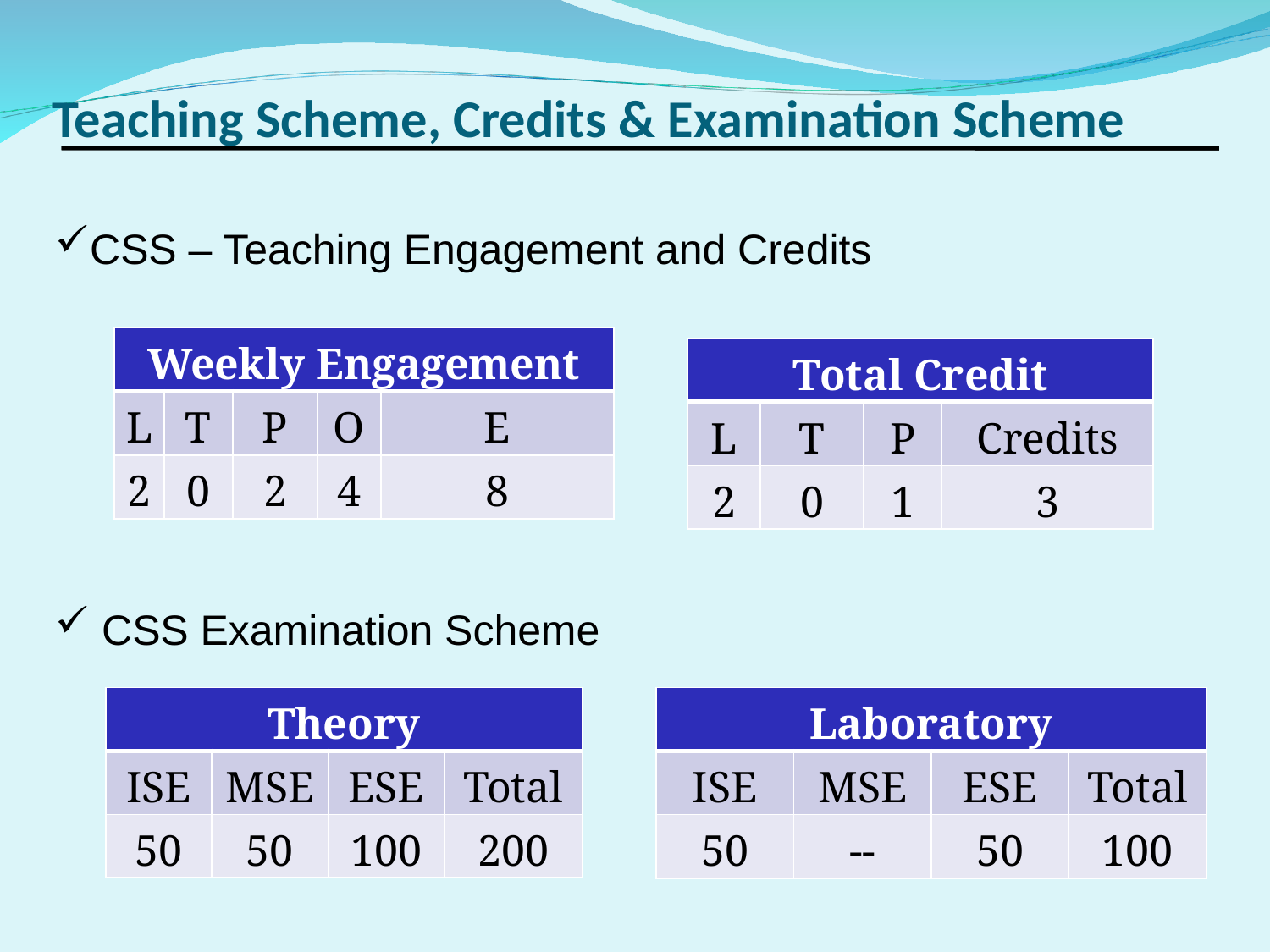

Teaching Scheme, Credits & Examination Scheme

CSS – Teaching Engagement and Credits

 CSS Examination Scheme

| Weekly Engagement |  |  |  |  |
| --- | --- | --- | --- | --- |
| L | T | P | O | E |
| 2 | 0 | 2 | 4 | 8 |
| Total Credit |  |  |  |
| --- | --- | --- | --- |
| L | T | P | Credits |
| 2 | 0 | 1 | 3 |
| Laboratory |  |  |  |
| --- | --- | --- | --- |
| ISE | MSE | ESE | Total |
| 50 | -- | 50 | 100 |
| Theory |  |  |  |
| --- | --- | --- | --- |
| ISE | MSE | ESE | Total |
| 50 | 50 | 100 | 200 |